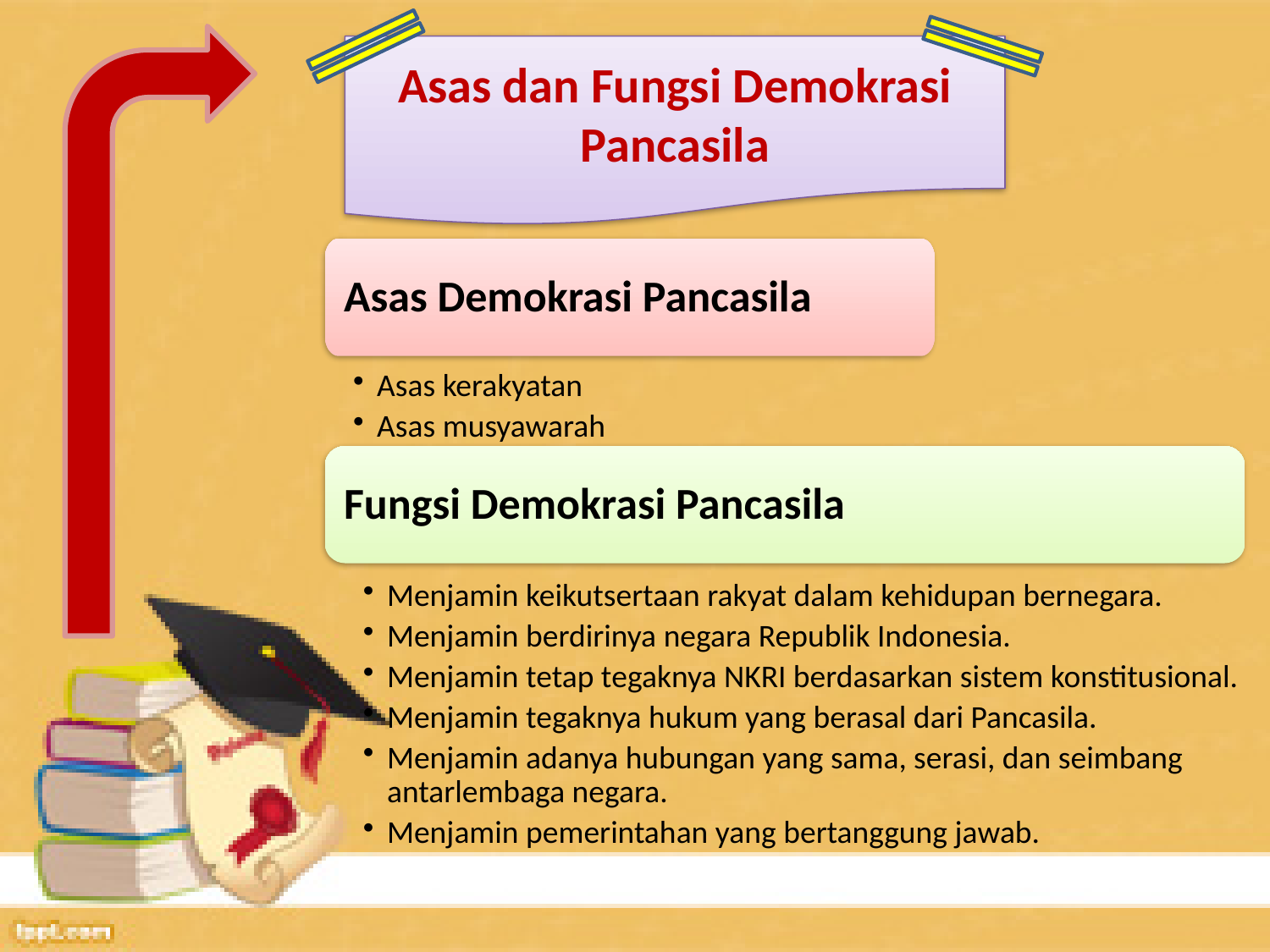

Asas dan Fungsi Demokrasi Pancasila
Asas Demokrasi Pancasila
Asas kerakyatan
Asas musyawarah
Fungsi Demokrasi Pancasila
Menjamin keikutsertaan rakyat dalam kehidupan bernegara.
Menjamin berdirinya negara Republik Indonesia.
Menjamin tetap tegaknya NKRI berdasarkan sistem konstitusional.
Menjamin tegaknya hukum yang berasal dari Pancasila.
Menjamin adanya hubungan yang sama, serasi, dan seimbang antarlembaga negara.
Menjamin pemerintahan yang bertanggung jawab.